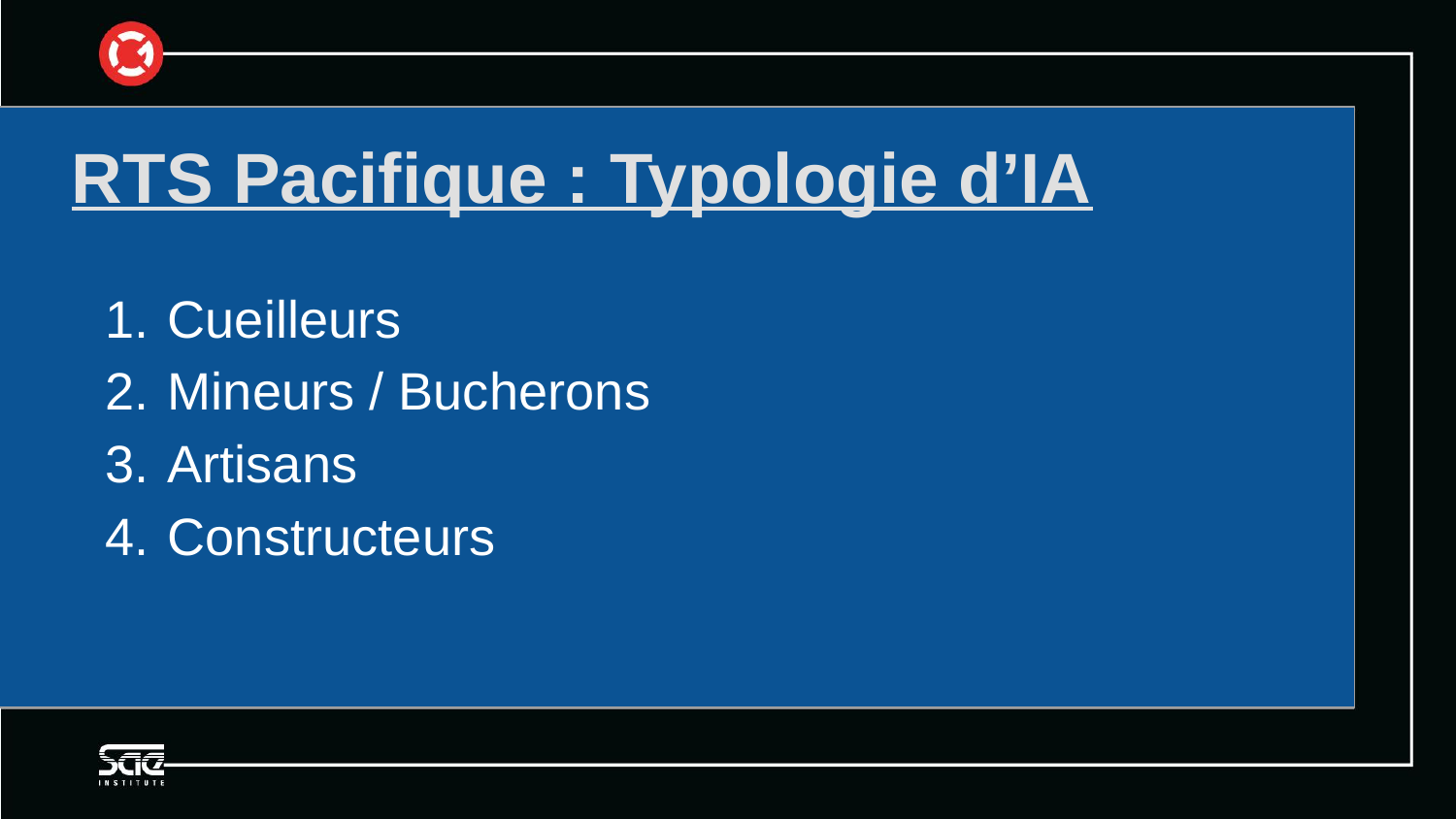

RTS Pacifique : Typologie d’IA
Cueilleurs
Mineurs / Bucherons
Artisans
Constructeurs